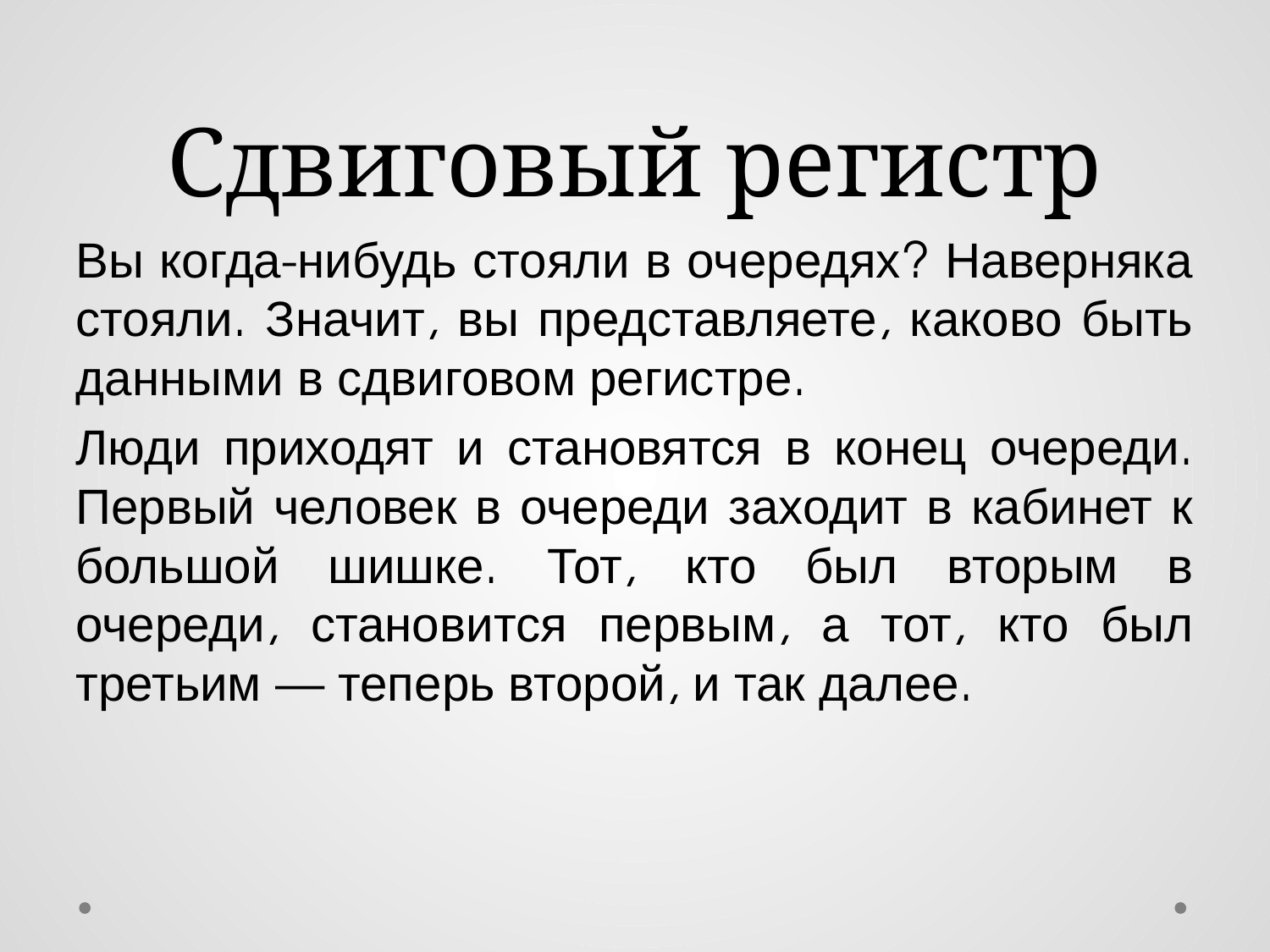

# Сдвиговый регистр
Вы когда-нибудь стояли в очередях? Наверняка стояли. Значит, вы представляете, каково быть данными в сдвиговом регистре.
Люди приходят и становятся в конец очереди. Первый человек в очереди заходит в кабинет к большой шишке. Тот, кто был вторым в очереди, становится первым, а тот, кто был третьим — теперь второй, и так далее.